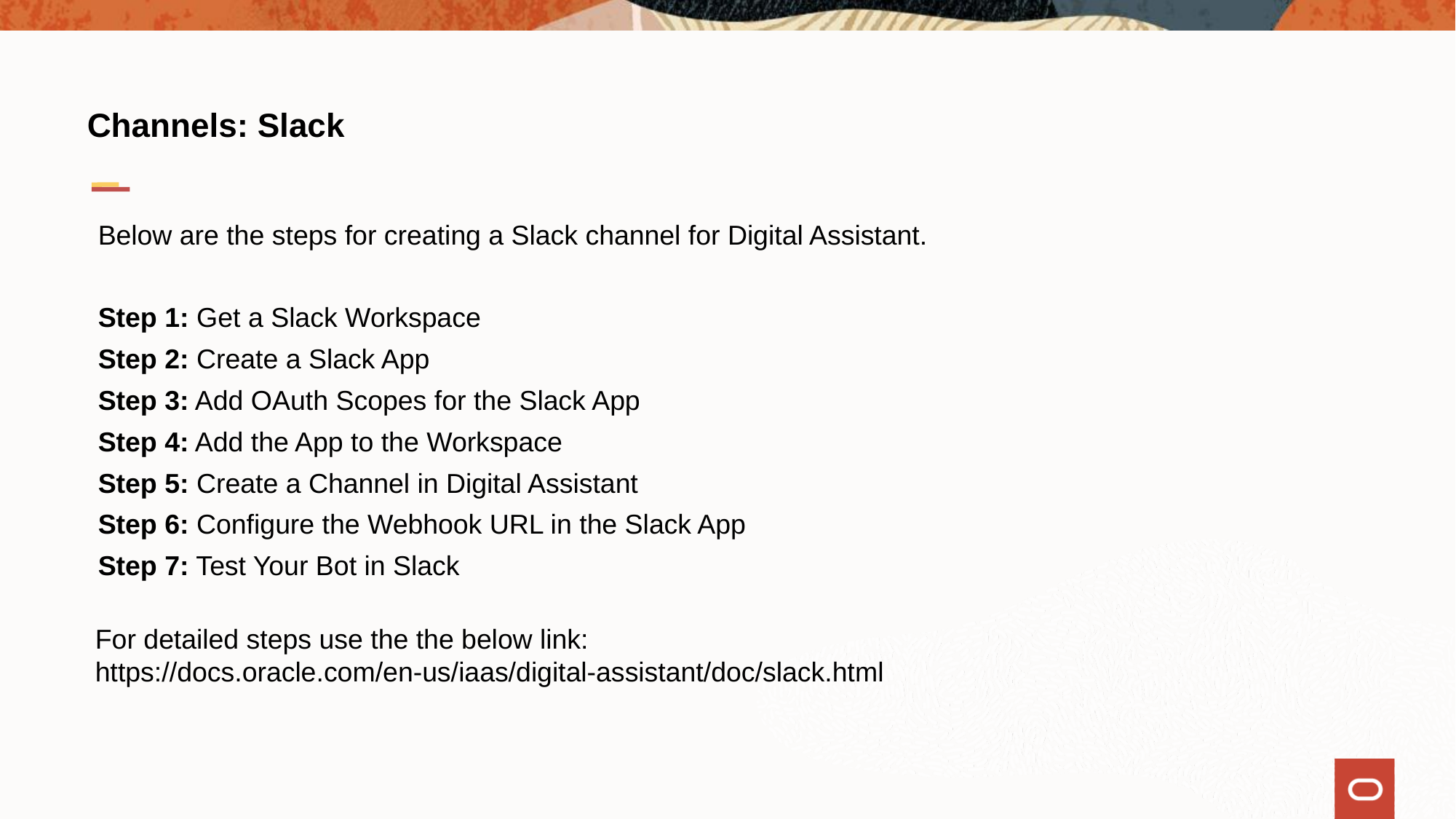

Channels: Slack
Below are the steps for creating a Slack channel for Digital Assistant.
Step 1: Get a Slack Workspace
Step 2: Create a Slack App
Step 3: Add OAuth Scopes for the Slack App
Step 4: Add the App to the Workspace
Step 5: Create a Channel in Digital Assistant
Step 6: Configure the Webhook URL in the Slack App
Step 7: Test Your Bot in Slack

For detailed steps use the the below link:
https://docs.oracle.com/en-us/iaas/digital-assistant/doc/slack.html